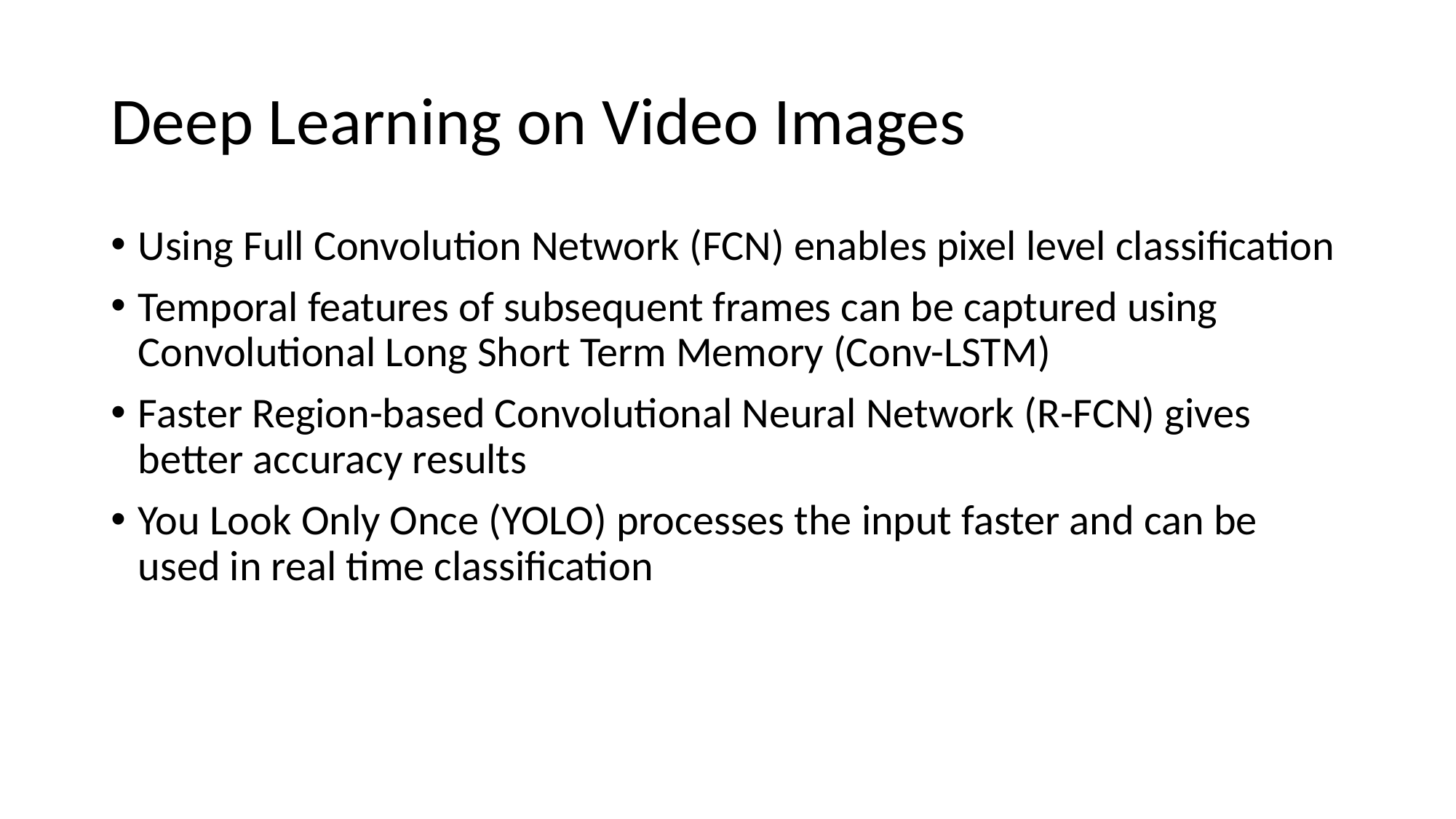

# Deep Learning on Video Images
Using Full Convolution Network (FCN) enables pixel level classification
Temporal features of subsequent frames can be captured using Convolutional Long Short Term Memory (Conv-LSTM)
Faster Region-based Convolutional Neural Network (R-FCN) gives better accuracy results
You Look Only Once (YOLO) processes the input faster and can be used in real time classification